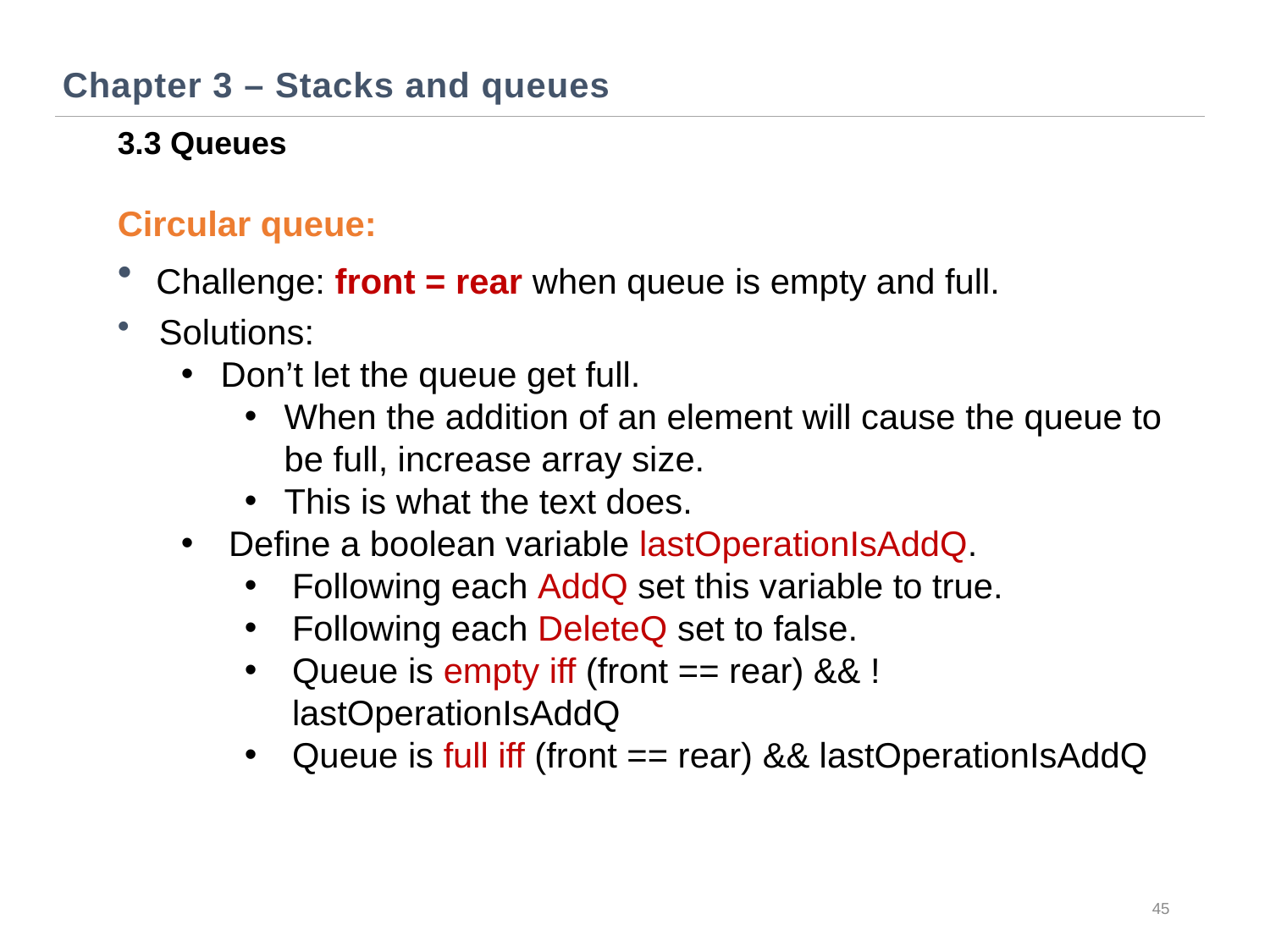

Chapter 3 – Stacks and queues
3.3 Queues
Circular queue:
  Challenge: front = rear when queue is empty and full.
   Solutions:
Don’t let the queue get full.
When the addition of an element will cause the queue to be full, increase array size.
This is what the text does.
Define a boolean variable lastOperationIsAddQ.
Following each AddQ set this variable to true.
Following each DeleteQ set to false.
Queue is empty iff (front == rear) && !lastOperationIsAddQ
Queue is full iff (front == rear) && lastOperationIsAddQ

45